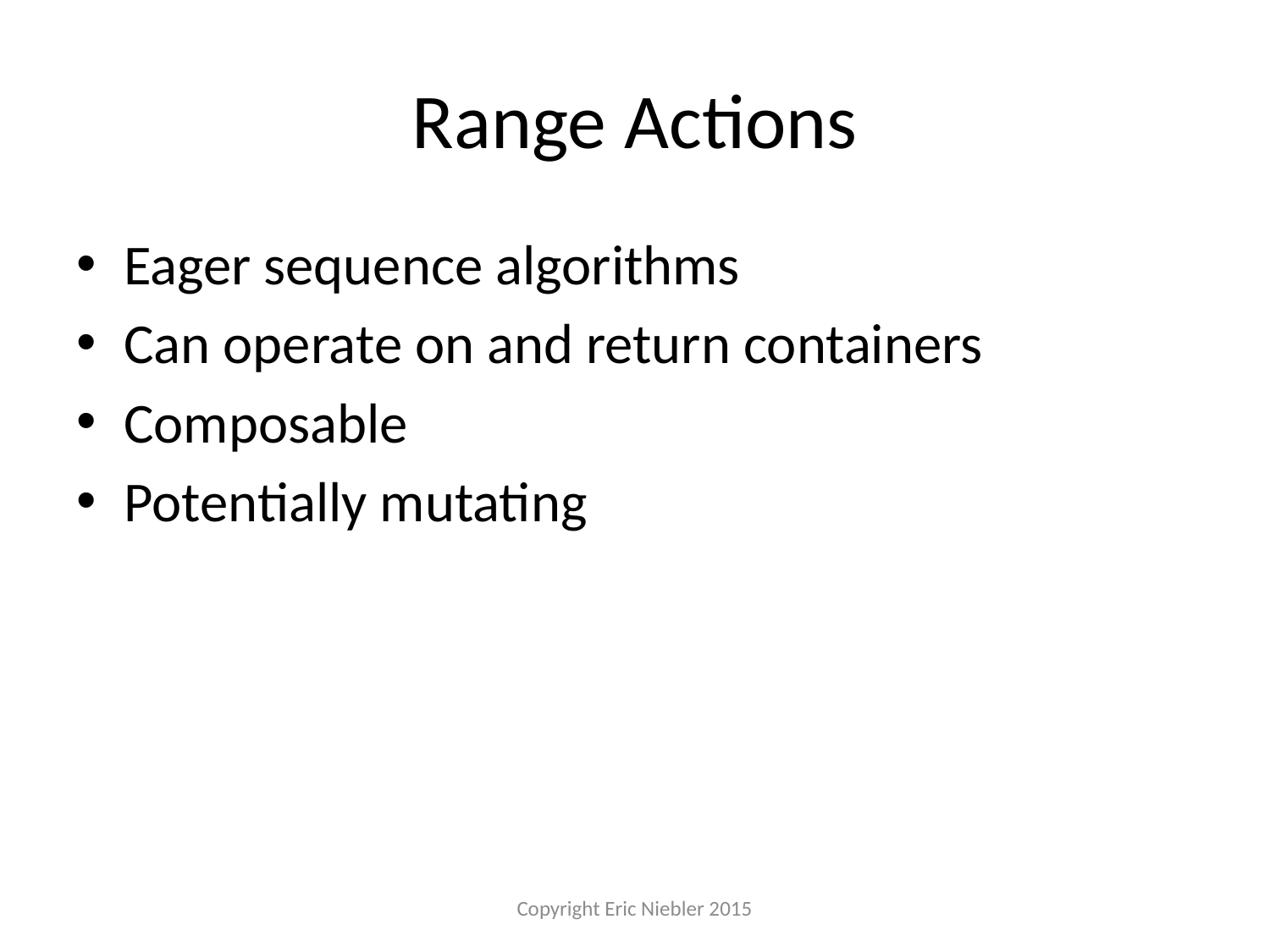

# Range Actions
Eager sequence algorithms
Can operate on and return containers
Composable
Potentially mutating
Copyright Eric Niebler 2015